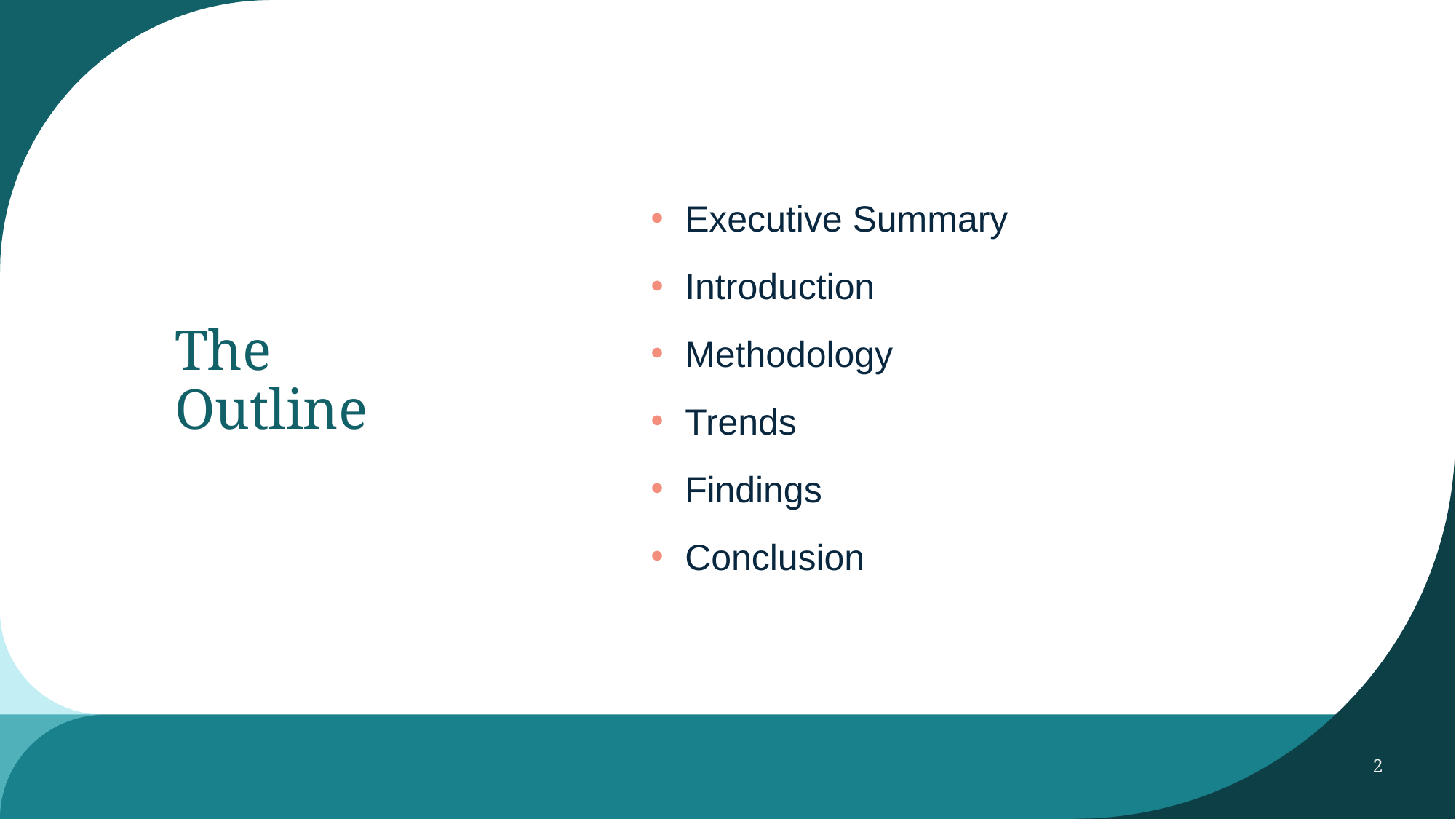

Executive Summary
Introduction
Methodology
Trends
Findings
Conclusion
# The Outline
2